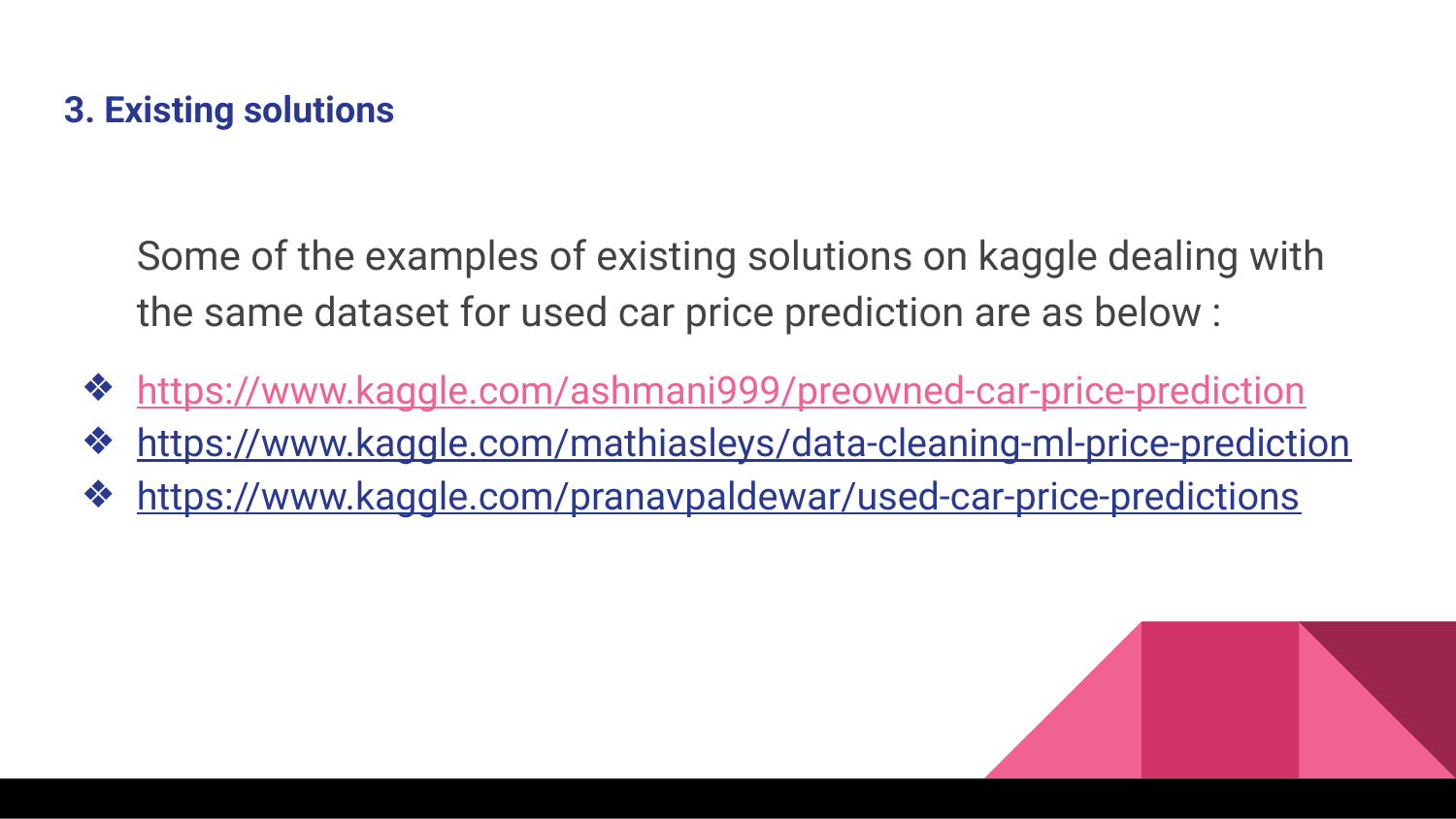

3. Existing solutions
Some of the examples of existing solutions on kaggle dealing with the same dataset for used car price prediction are as below :
https://www.kaggle.com/ashmani999/preowned-car-price-prediction
https://www.kaggle.com/mathiasleys/data-cleaning-ml-price-prediction
https://www.kaggle.com/pranavpaldewar/used-car-price-predictions